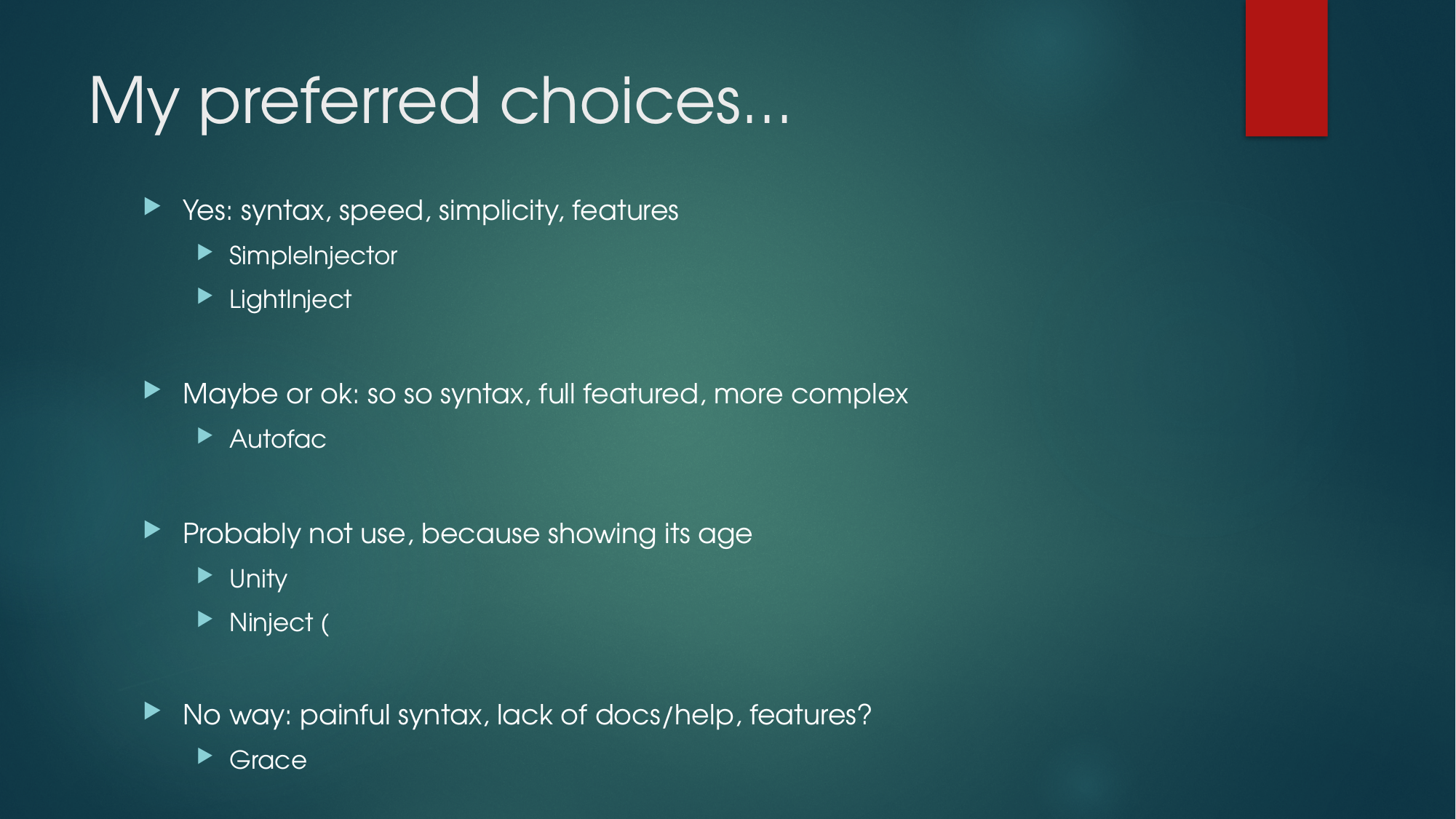

# My preferred choices...
Yes: syntax, speed, simplicity, features
SimpleInjector
LightInject

Maybe or ok: so so syntax, full featured, more complex
Autofac

Probably not use, because showing its age
Unity
Ninject (

No way: painful syntax, lack of docs/help, features?
Grace